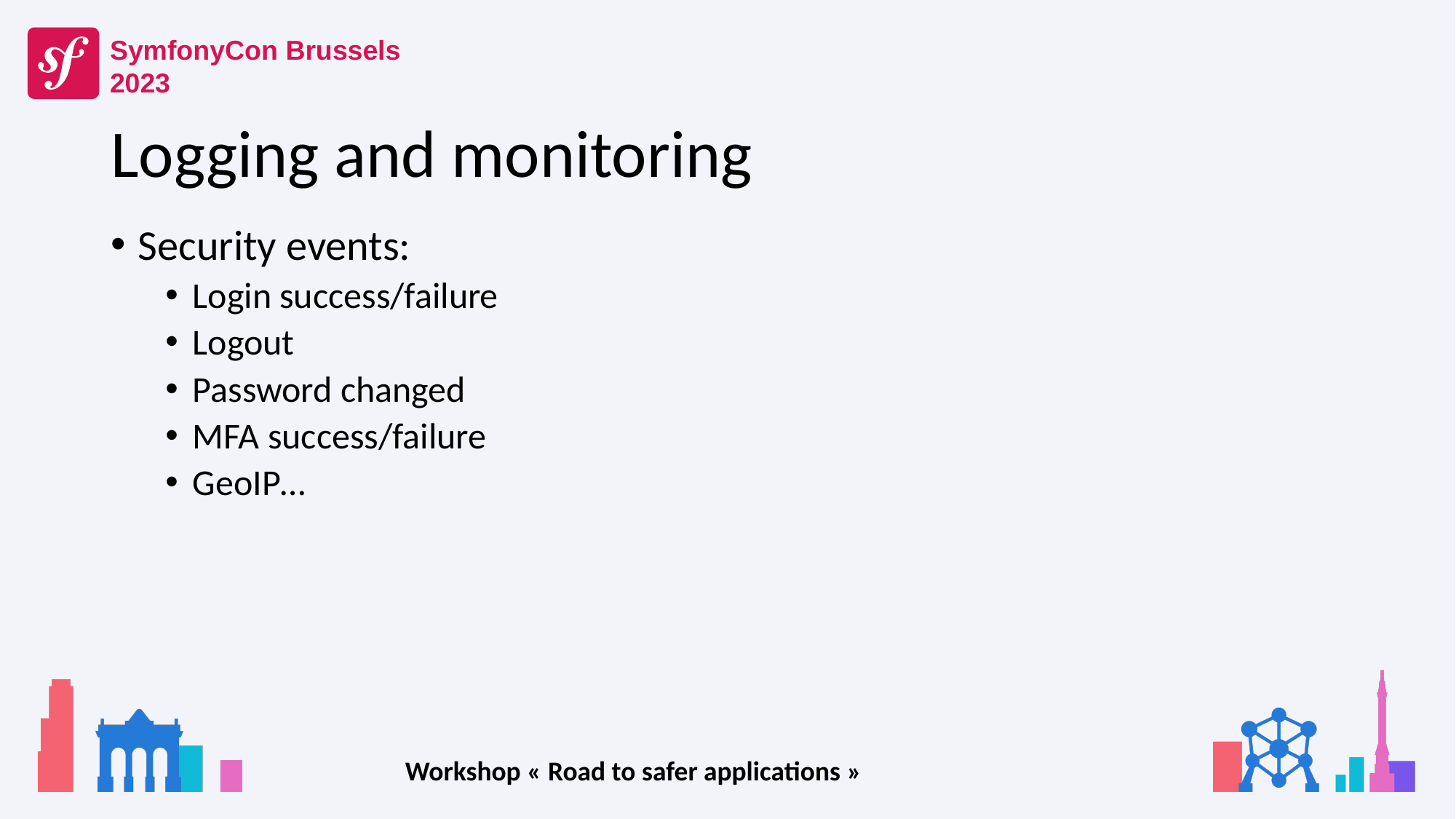

# Logging and monitoring
Security events:
Login success/failure
Logout
Password changed
MFA success/failure
GeoIP…